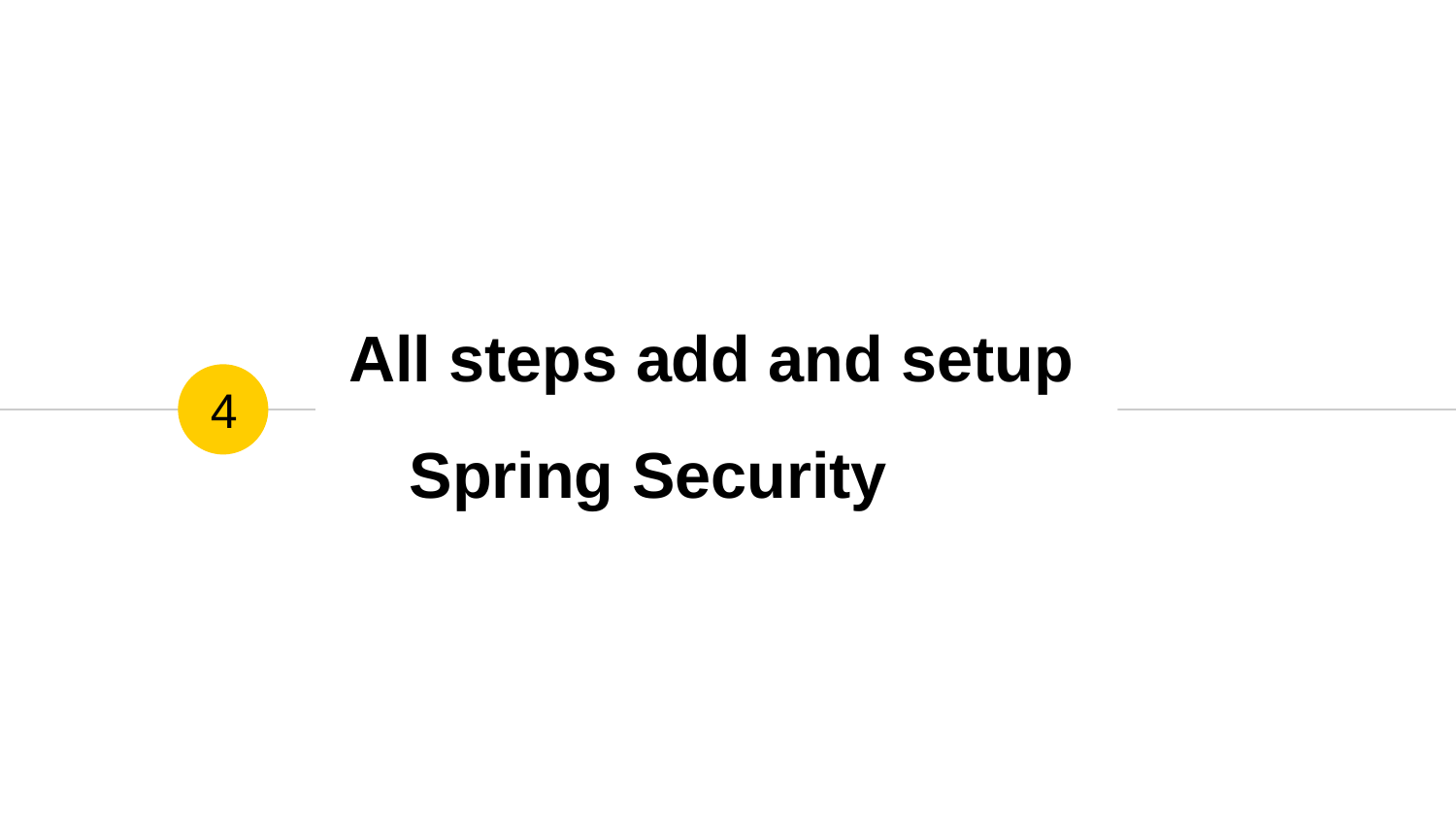

# All steps add and setup Spring Security
4